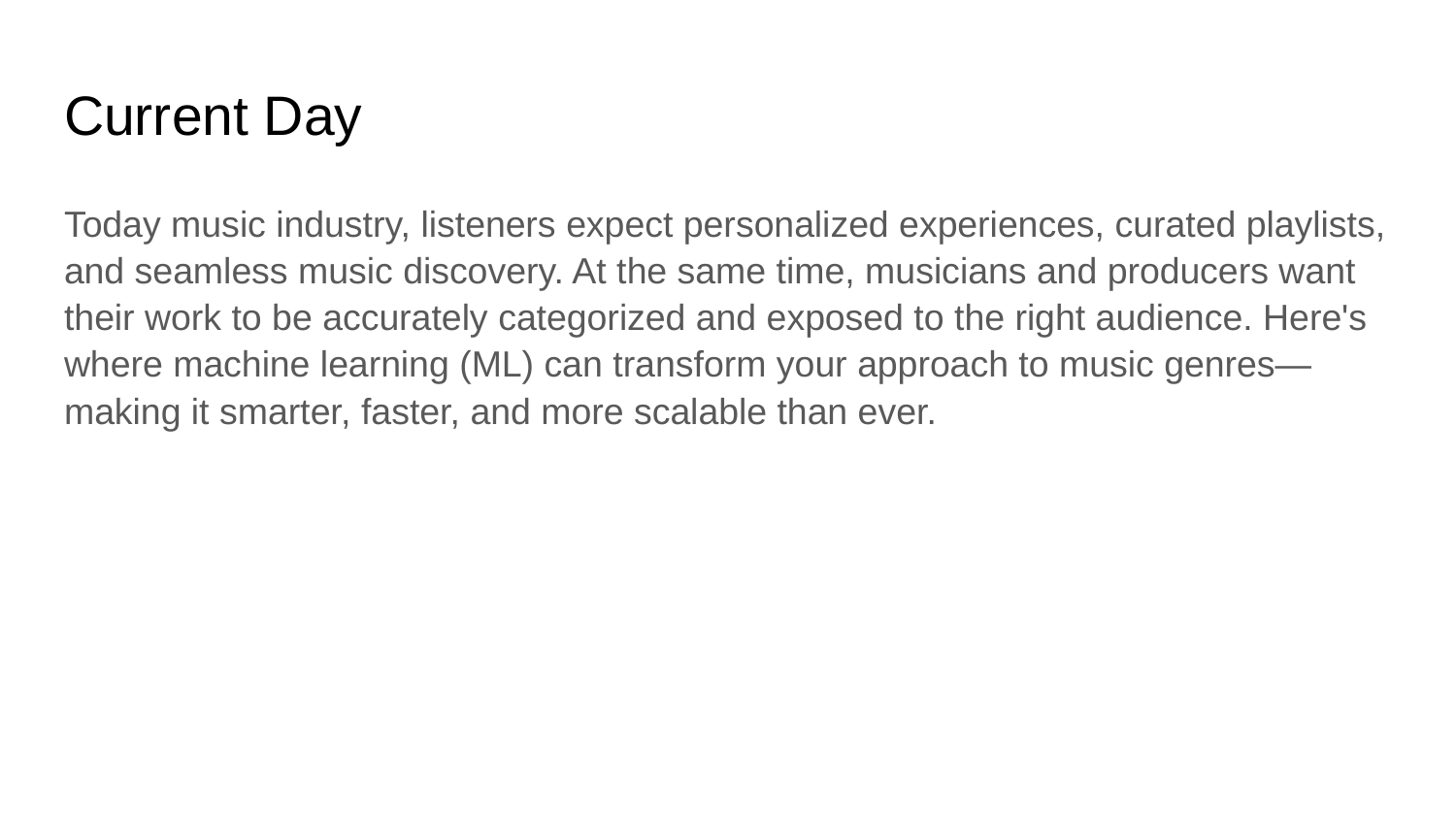

# Current Day
Today music industry, listeners expect personalized experiences, curated playlists, and seamless music discovery. At the same time, musicians and producers want their work to be accurately categorized and exposed to the right audience. Here's where machine learning (ML) can transform your approach to music genres—making it smarter, faster, and more scalable than ever.